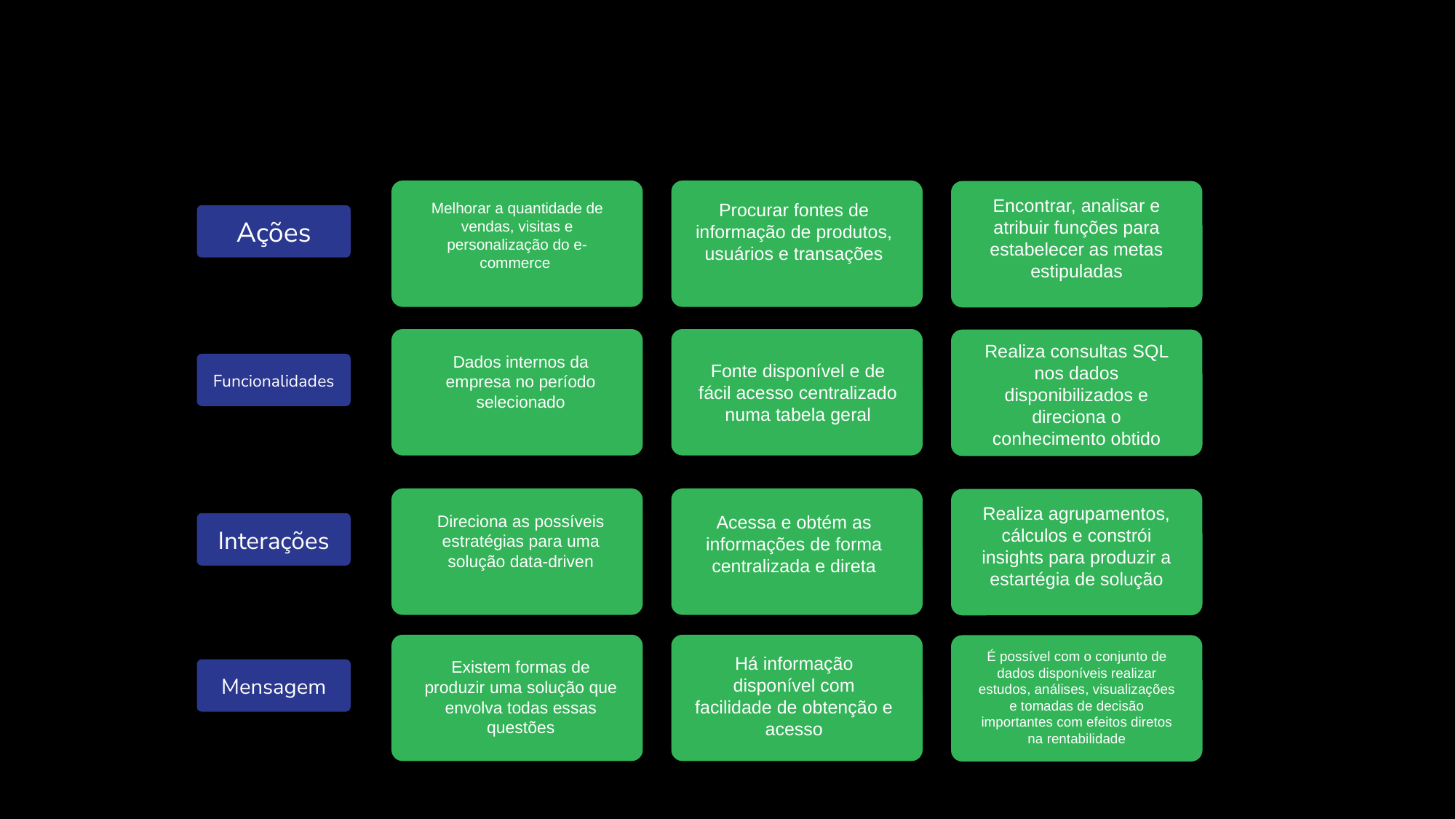

Encontrar, analisar e atribuir funções para estabelecer as metas estipuladas
Melhorar a quantidade de vendas, visitas e personalização do e-commerce
Procurar fontes de informação de produtos, usuários e transações
Ações

Realiza consultas SQL nos dados disponibilizados e direciona o conhecimento obtido
Dados internos da empresa no período selecionado
Funcionalidades
Fonte disponível e de fácil acesso centralizado numa tabela geral

Realiza agrupamentos, cálculos e constrói insights para produzir a estartégia de solução
Direciona as possíveis estratégias para uma solução data-driven
Acessa e obtém as informações de forma centralizada e direta
Interações

É possível com o conjunto de dados disponíveis realizar estudos, análises, visualizações e tomadas de decisão importantes com efeitos diretos na rentabilidade
Há informação disponível com facilidade de obtenção e acesso
Existem formas de produzir uma solução que envolva todas essas questões
Mensagem